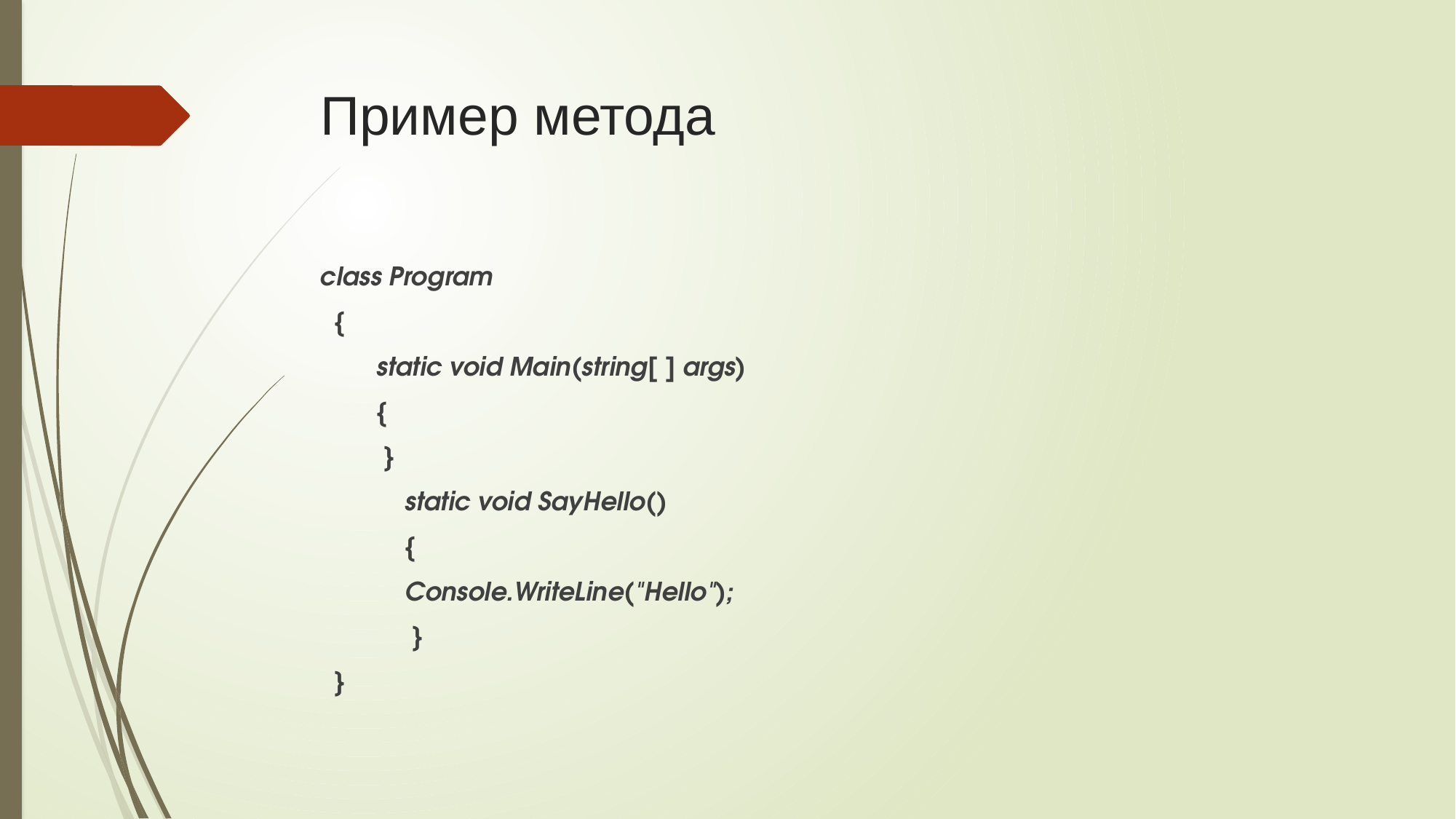

# Пример метода
class Program
  {
        static void Main(string[ ] args)
        {
         }
            static void SayHello()
            {
            Console.WriteLine("Hello");
             }
  }